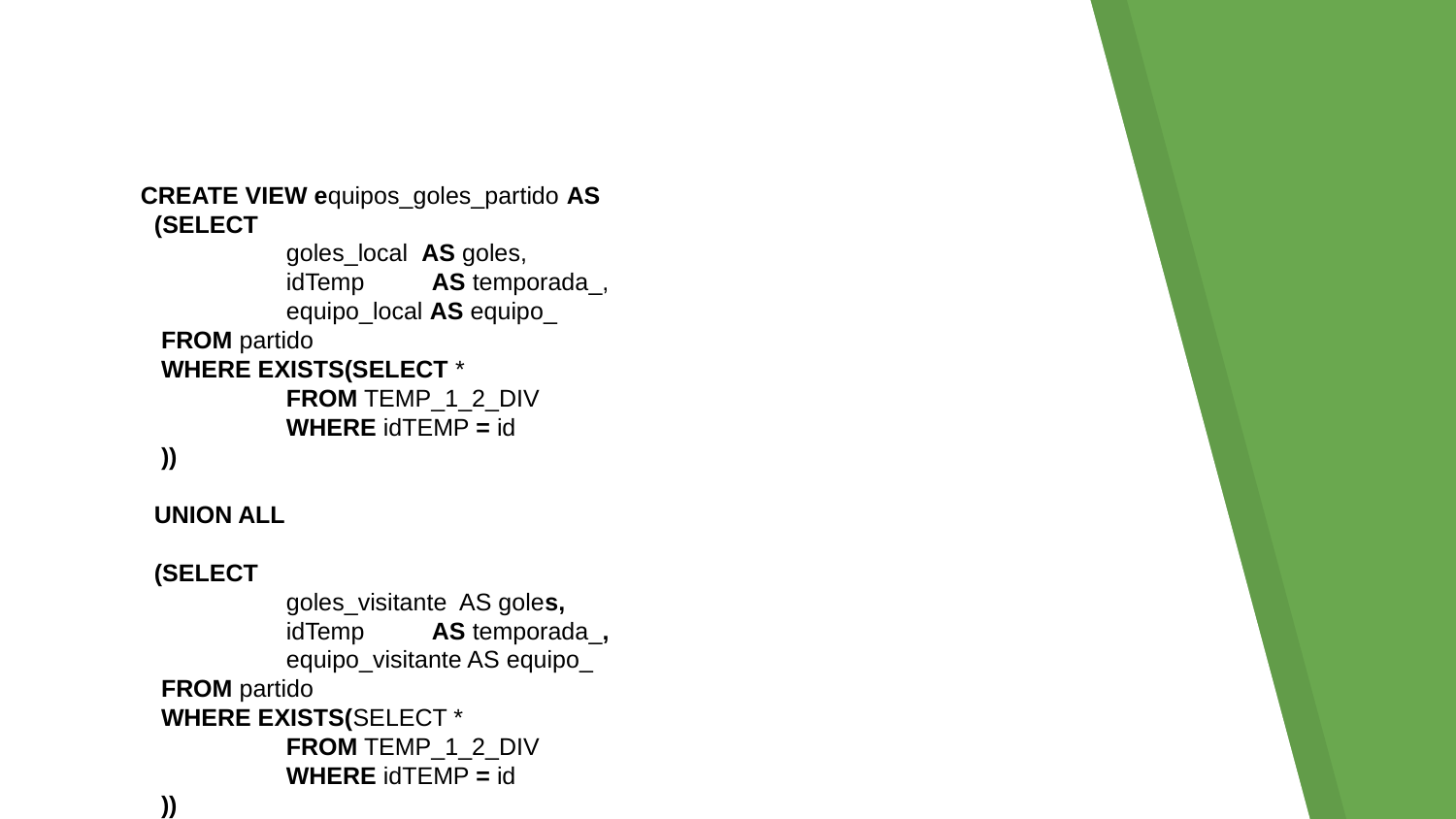

CREATE VIEW equipos_goles_partido AS
  (SELECT
 	goles_local  AS goles,
 	idTemp   	AS temporada_,
 	equipo_local AS equipo_
   FROM partido
   WHERE EXISTS(SELECT *
            	FROM TEMP_1_2_DIV
            	WHERE idTEMP = id
   ))

  UNION ALL

  (SELECT
 	goles_visitante  AS goles,
 	idTemp       	AS temporada_,
 	equipo_visitante AS equipo_
   FROM partido
   WHERE EXISTS(SELECT *
            	FROM TEMP_1_2_DIV
            	WHERE idTEMP = id
   ))